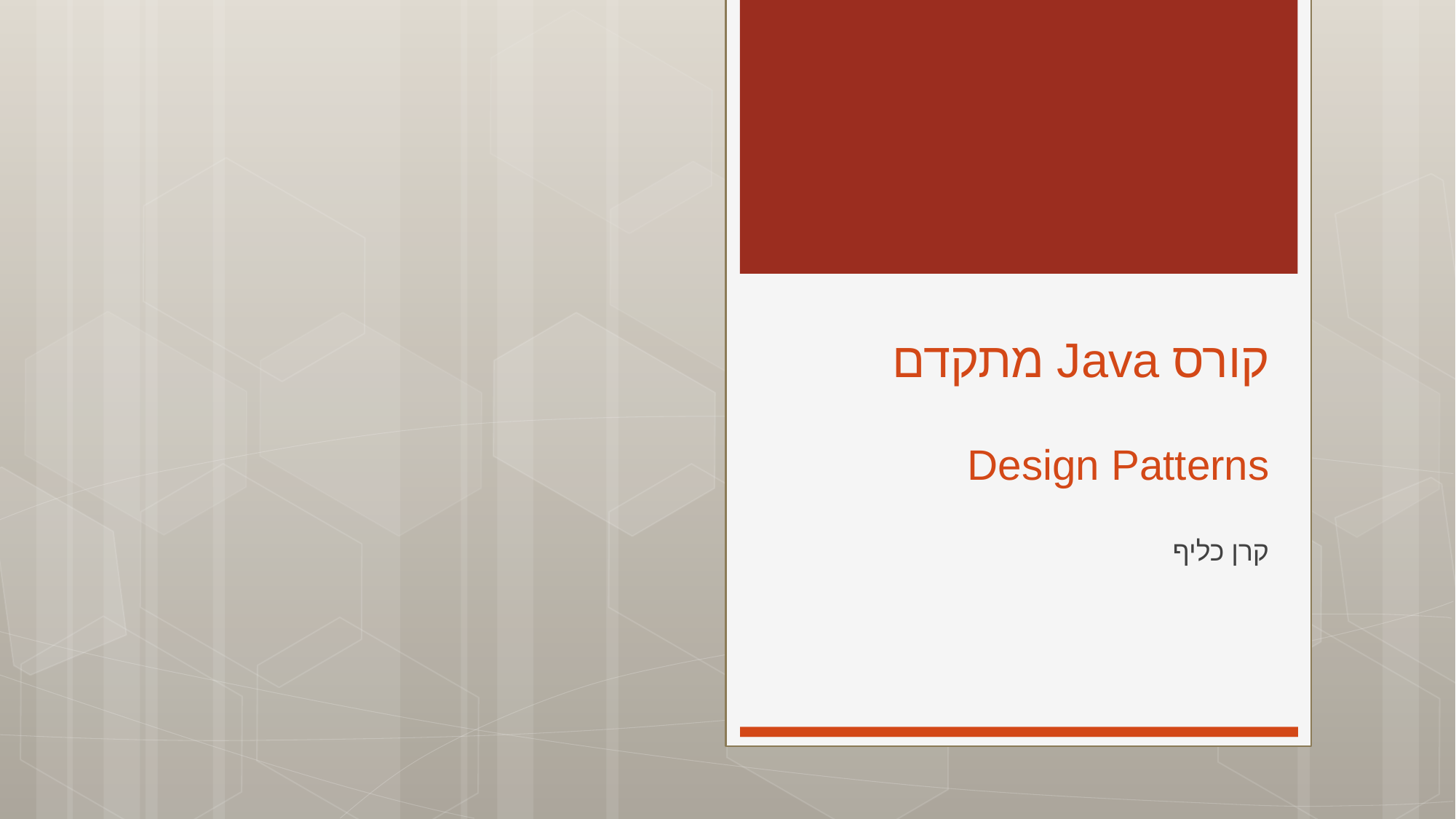

# קורס Java מתקדם Design Patterns
קרן כליף